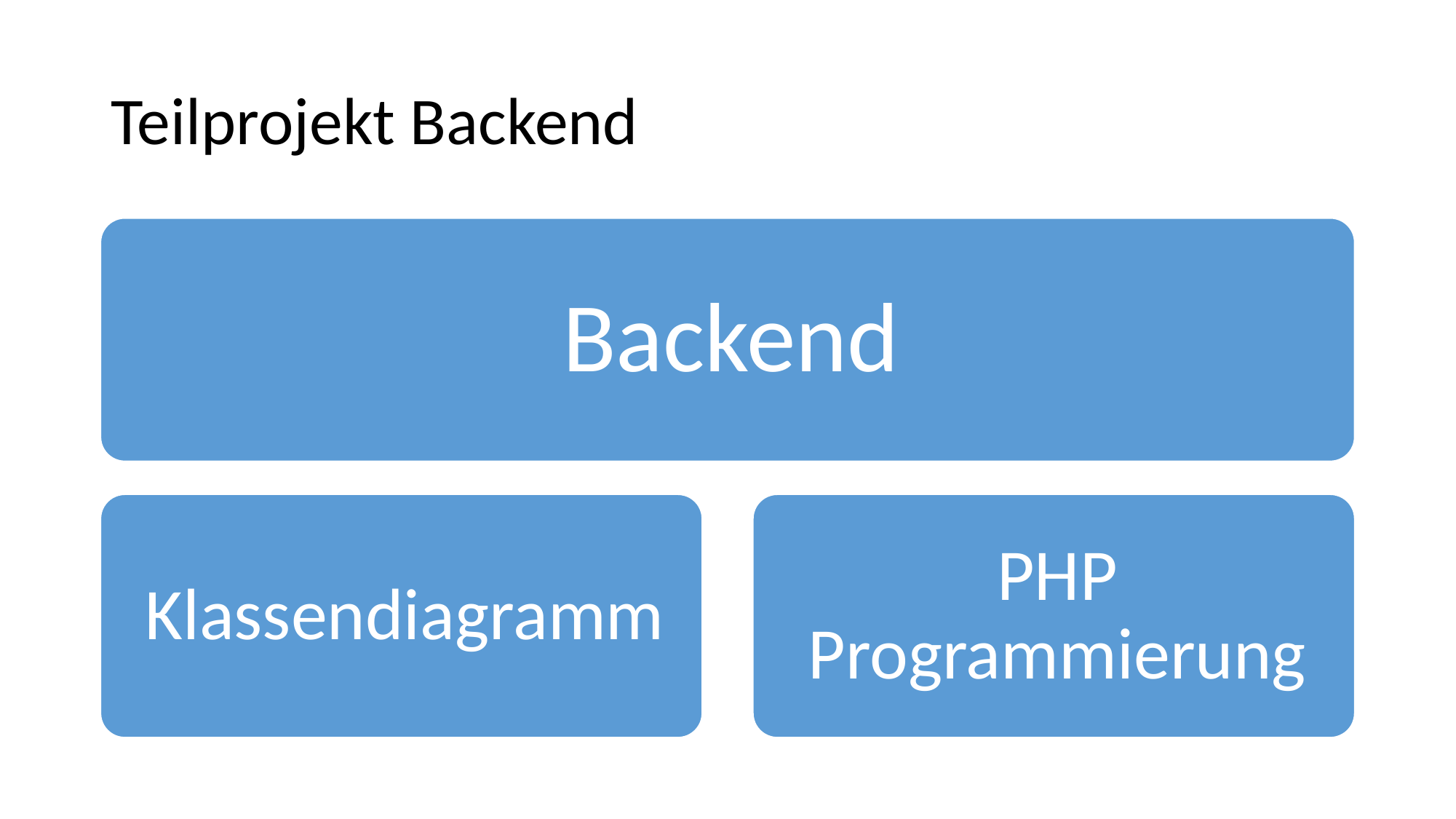

# Teilprojekt Backend
Backend
Klassendiagramm
PHP Programmierung